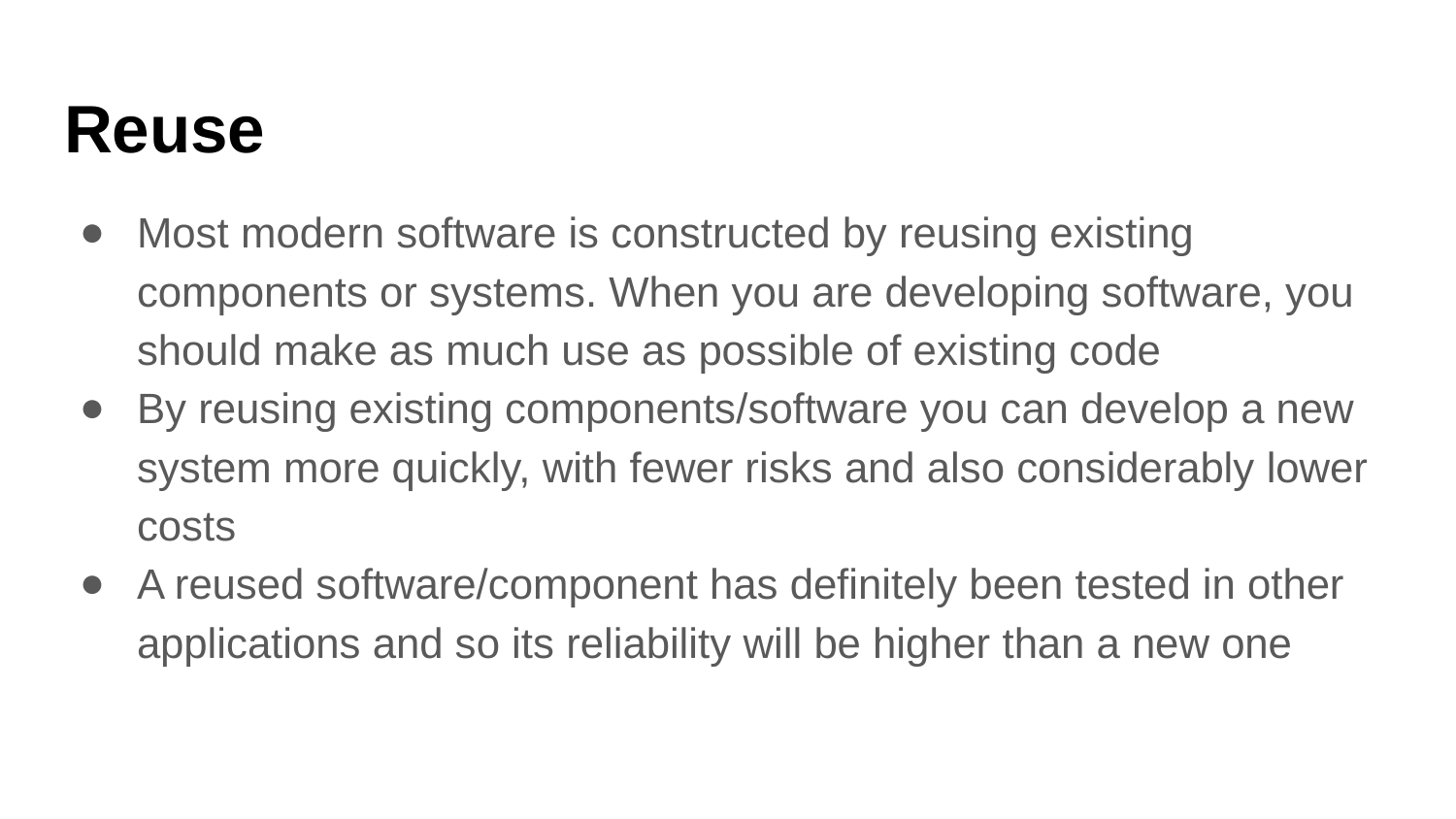

# Reuse
Most modern software is constructed by reusing existing components or systems. When you are developing software, you should make as much use as possible of existing code
By reusing existing components/software you can develop a new system more quickly, with fewer risks and also considerably lower costs
A reused software/component has definitely been tested in other applications and so its reliability will be higher than a new one